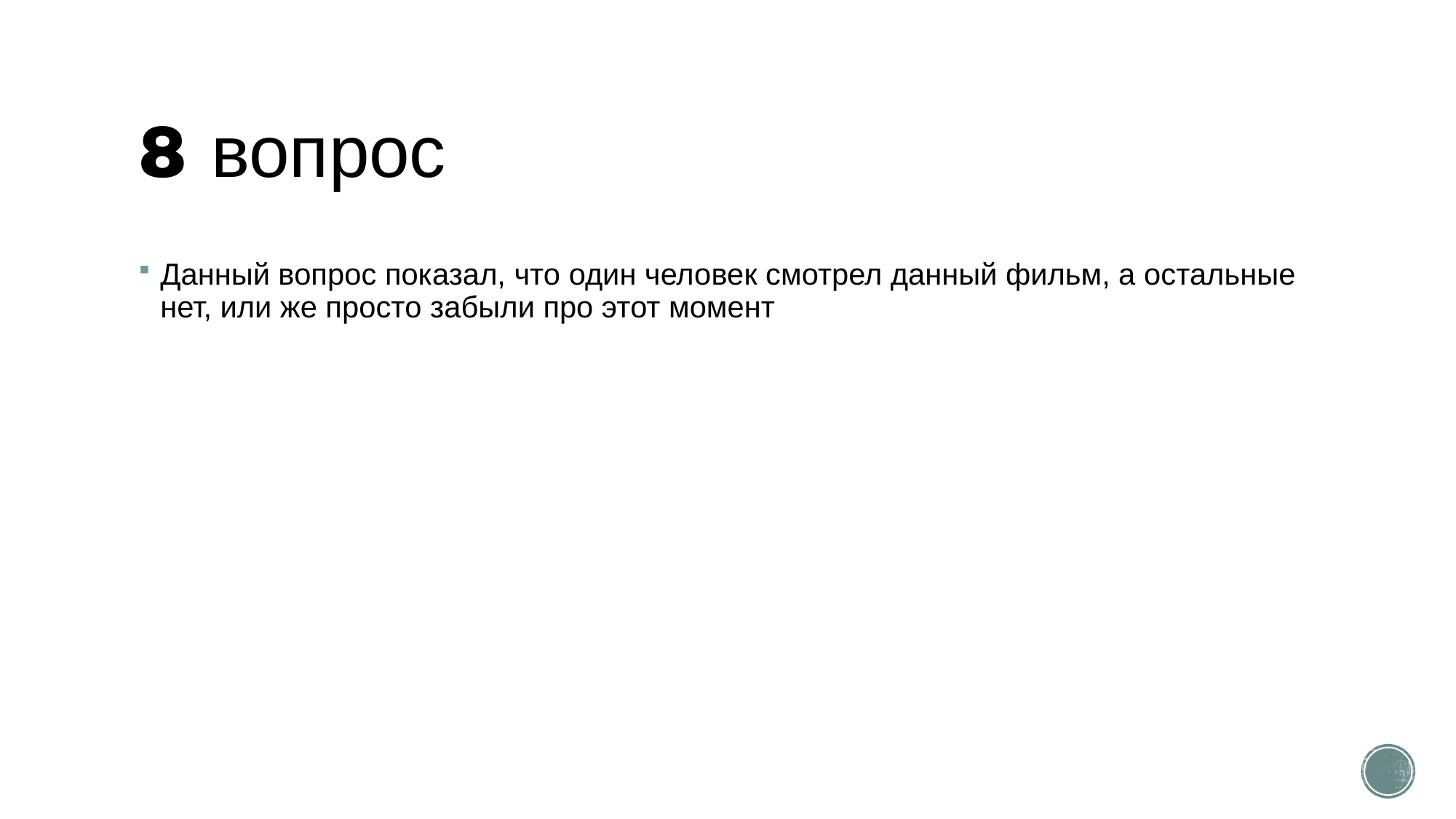

# 8 вопрос
Данный вопрос показал, что один человек смотрел данный фильм, а остальные нет, или же просто забыли про этот момент